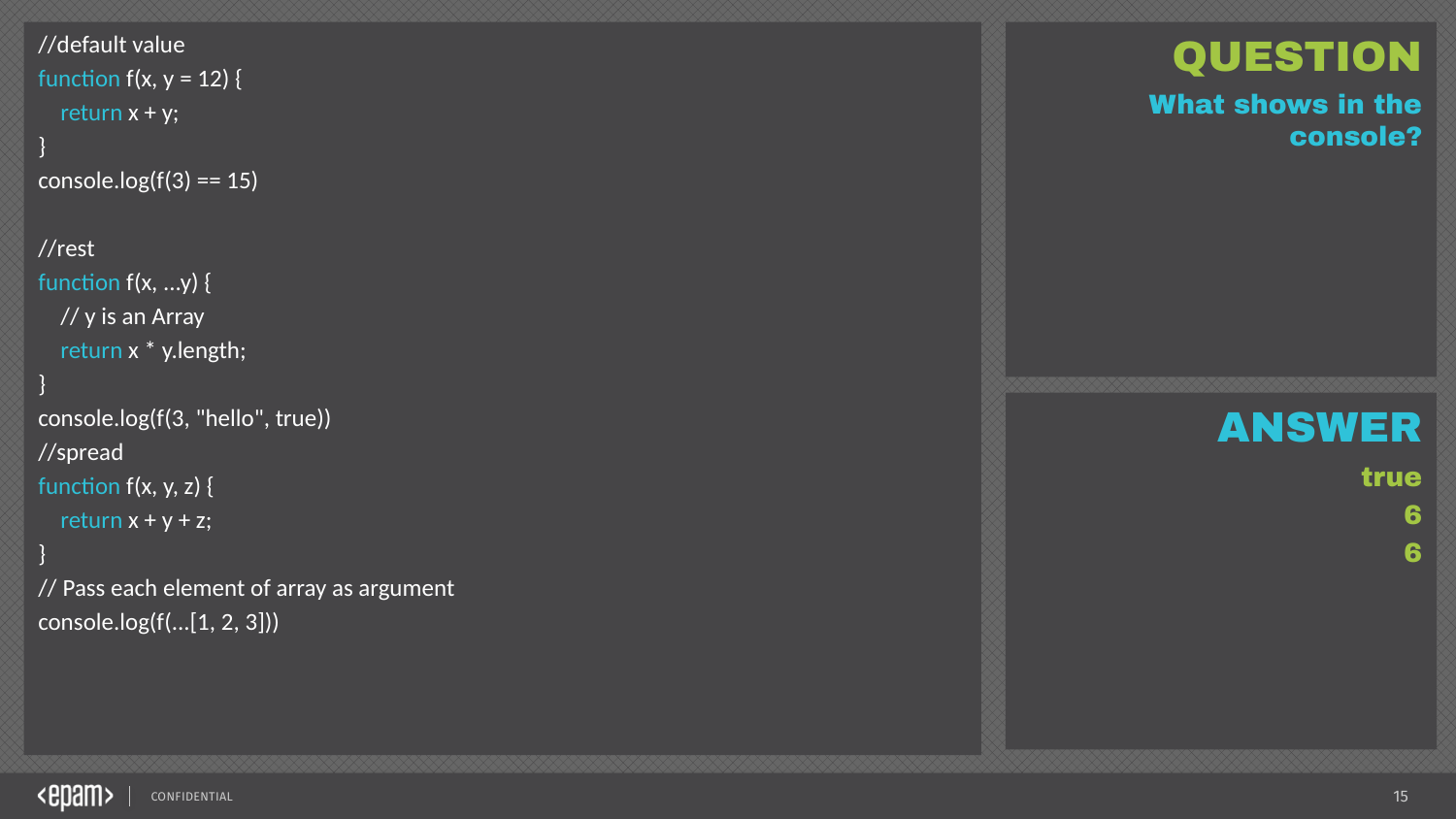

//default value
function f(x, y = 12) {
    return x + y;
}
console.log(f(3) == 15)

//rest
function f(x, ...y) {
    // y is an Array
    return x * y.length;
}
console.log(f(3, "hello", true))
//spread
function f(x, y, z) {
    return x + y + z;
}
// Pass each element of array as argument
console.log(f(...[1, 2, 3]))
What shows in the console?

true
6
6